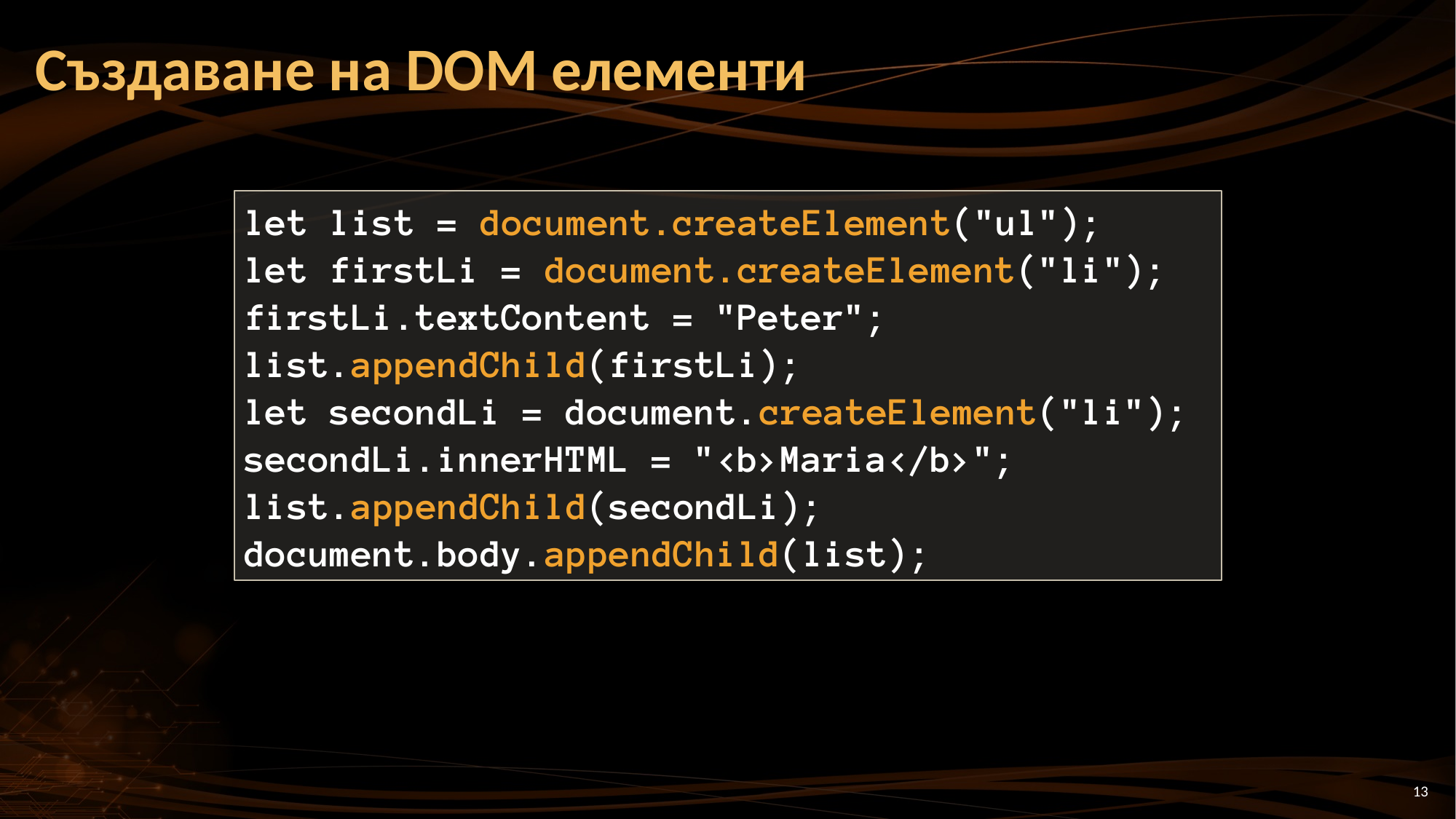

# Създаване на DOM елементи
let list = document.createElement("ul");
let firstLi = document.createElement("li");
firstLi.textContent = "Peter";
list.appendChild(firstLi);
let secondLi = document.createElement("li");
secondLi.innerHTML = "<b>Maria</b>";
list.appendChild(secondLi);
document.body.appendChild(list);
13